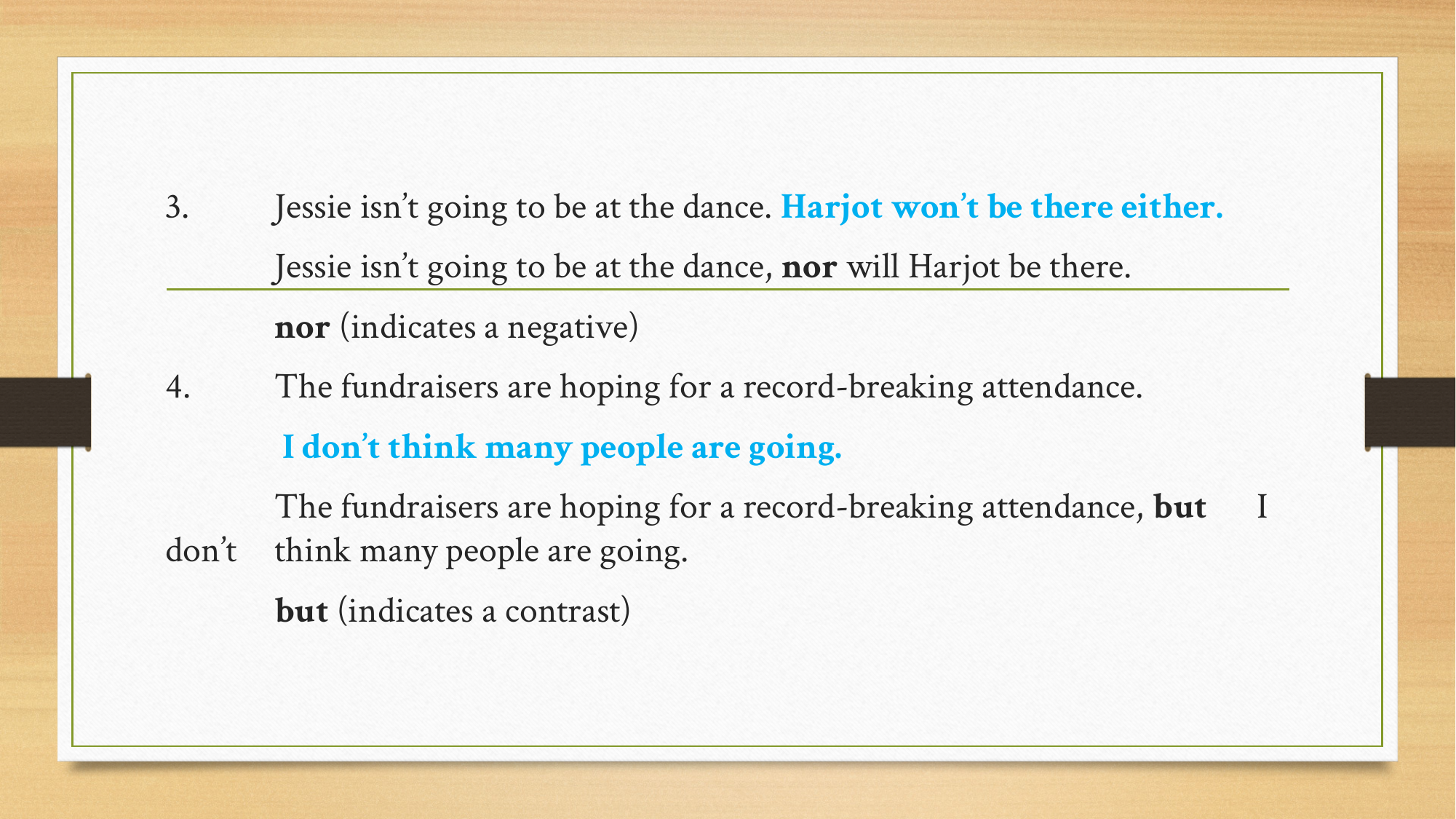

#
3. 	Jessie isn’t going to be at the dance. Harjot won’t be there either.
	Jessie isn’t going to be at the dance, nor will Harjot be there.
	nor (indicates a negative)
4.	The fundraisers are hoping for a record-breaking attendance.
	 I don’t think many people are going.
	The fundraisers are hoping for a record-breaking attendance, but 	I don’t 	think many people are going.
	but (indicates a contrast)